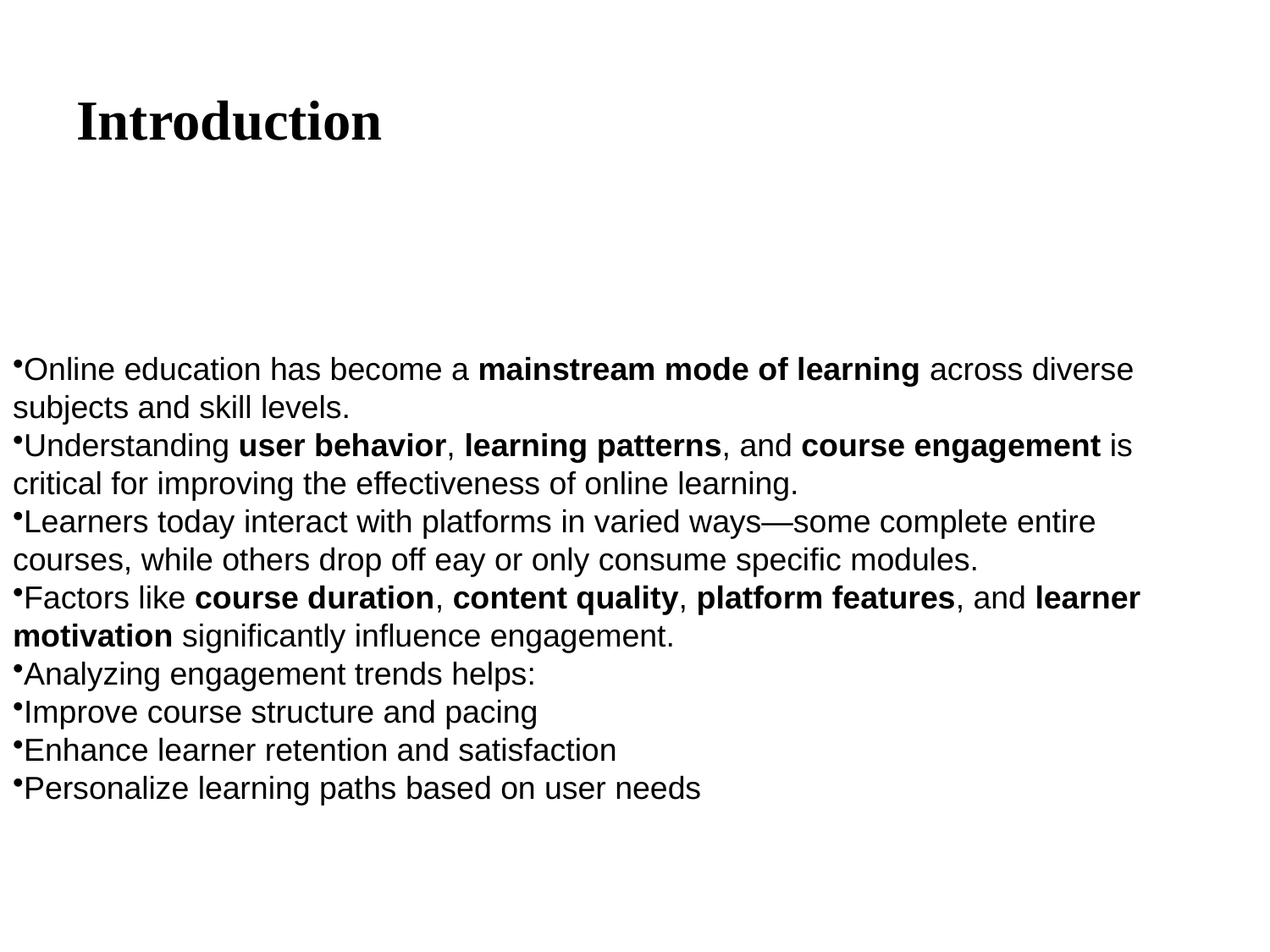

# Introduction
Online education has become a mainstream mode of learning across diverse subjects and skill levels.
Understanding user behavior, learning patterns, and course engagement is critical for improving the effectiveness of online learning.
Learners today interact with platforms in varied ways—some complete entire courses, while others drop off eay or only consume specific modules.
Factors like course duration, content quality, platform features, and learner motivation significantly influence engagement.
Analyzing engagement trends helps:
Improve course structure and pacing
Enhance learner retention and satisfaction
Personalize learning paths based on user needs